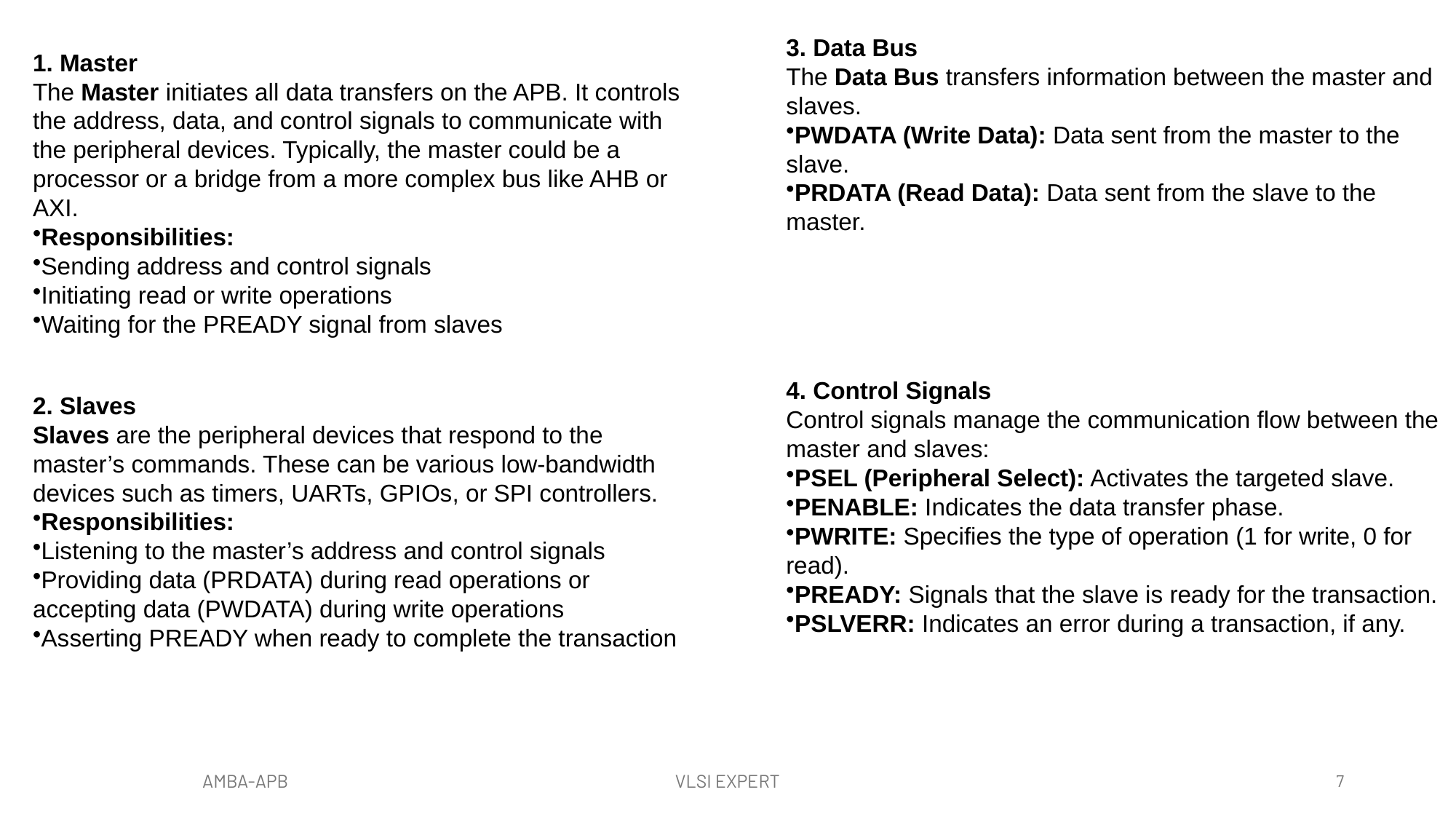

1. Master
The Master initiates all data transfers on the APB. It controls the address, data, and control signals to communicate with the peripheral devices. Typically, the master could be a processor or a bridge from a more complex bus like AHB or AXI.
Responsibilities:
Sending address and control signals
Initiating read or write operations
Waiting for the PREADY signal from slaves

3. Data Bus
The Data Bus transfers information between the master and slaves.
PWDATA (Write Data): Data sent from the master to the slave.
PRDATA (Read Data): Data sent from the slave to the master.

2. Slaves
Slaves are the peripheral devices that respond to the master’s commands. These can be various low-bandwidth devices such as timers, UARTs, GPIOs, or SPI controllers.
Responsibilities:
Listening to the master’s address and control signals
Providing data (PRDATA) during read operations or accepting data (PWDATA) during write operations
Asserting PREADY when ready to complete the transaction

4. Control Signals
Control signals manage the communication flow between the master and slaves:
PSEL (Peripheral Select): Activates the targeted slave.
PENABLE: Indicates the data transfer phase.
PWRITE: Specifies the type of operation (1 for write, 0 for read).
PREADY: Signals that the slave is ready for the transaction.
PSLVERR: Indicates an error during a transaction, if any.
VLSI EXPERT
7
AMBA-APB